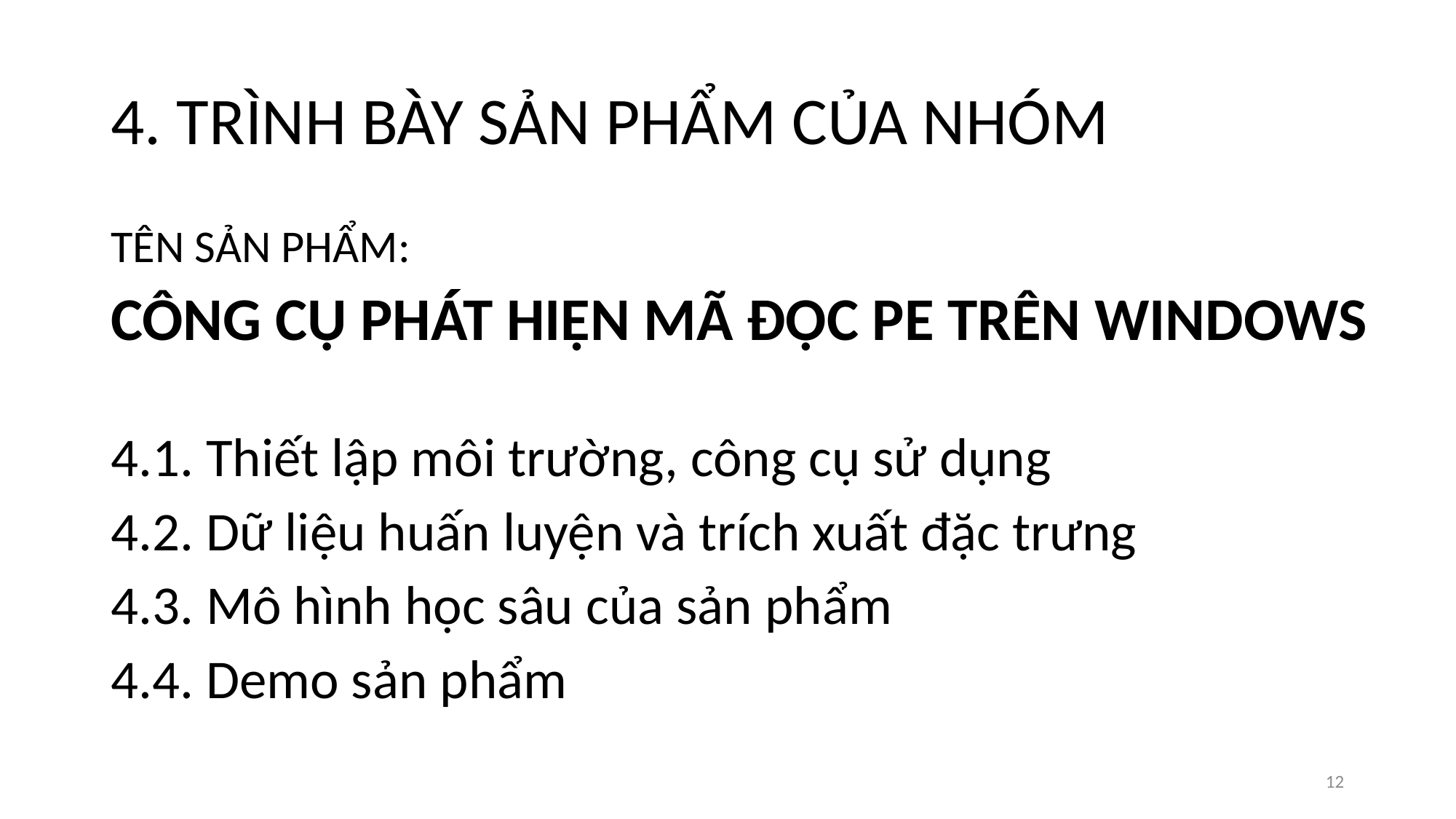

# 4. TRÌNH BÀY SẢN PHẨM CỦA NHÓM
TÊN SẢN PHẨM:
CÔNG CỤ PHÁT HIỆN MÃ ĐỘC PE TRÊN WINDOWS

4.1. Thiết lập môi trường, công cụ sử dụng
4.2. Dữ liệu huấn luyện và trích xuất đặc trưng
4.3. Mô hình học sâu của sản phẩm
4.4. Demo sản phẩm
12